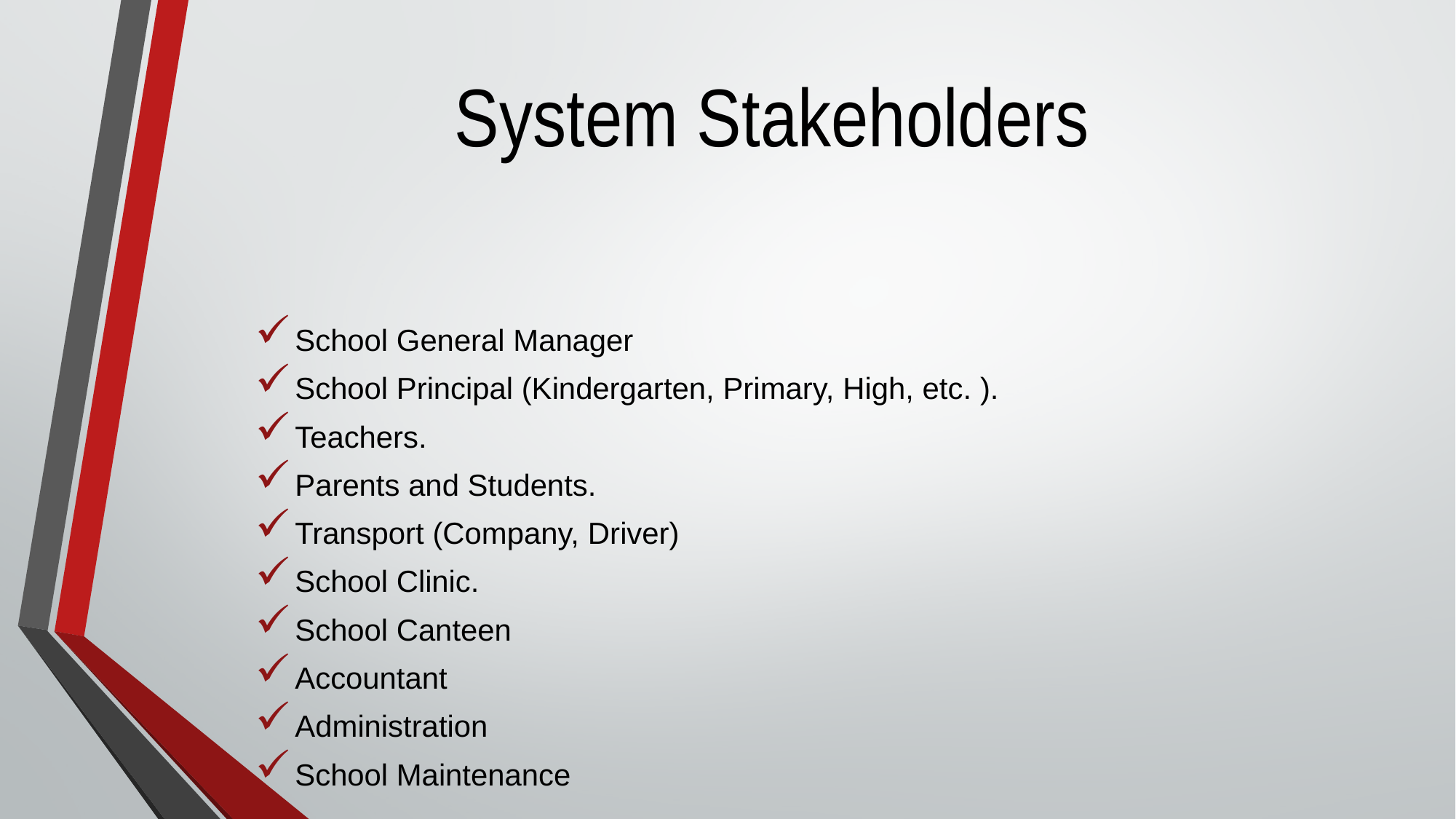

# System Stakeholders
School General Manager
School Principal (Kindergarten, Primary, High, etc. ).
Teachers.
Parents and Students.
Transport (Company, Driver)
School Clinic.
School Canteen
Accountant
Administration
School Maintenance